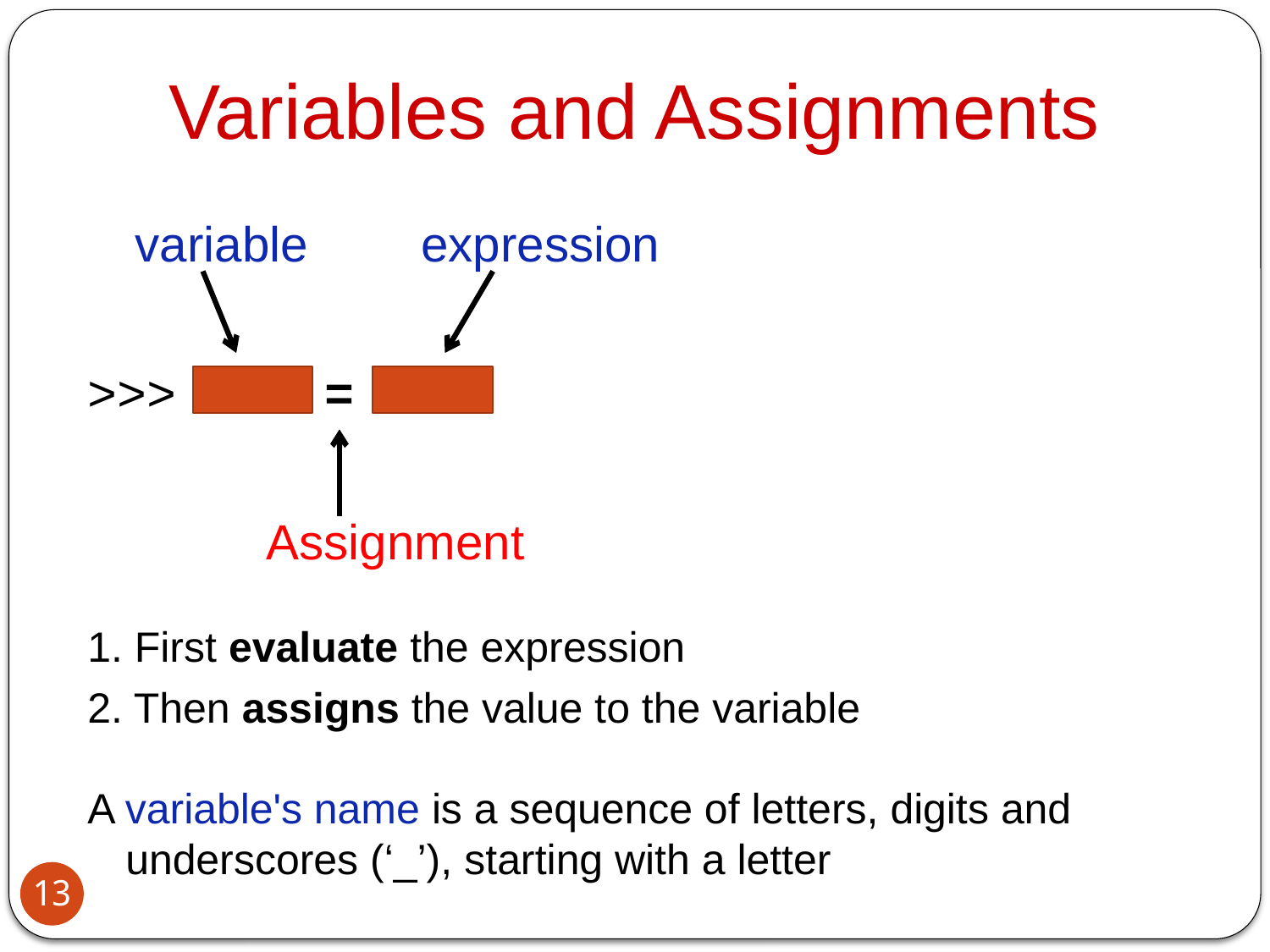

Variables and Assignments
	 variable	   expression

>>>     =

		 Assignment

1. First evaluate the expression
2. Then assigns the value to the variable

A variable's name is a sequence of letters, digits and underscores (‘_’), starting with a letter

13